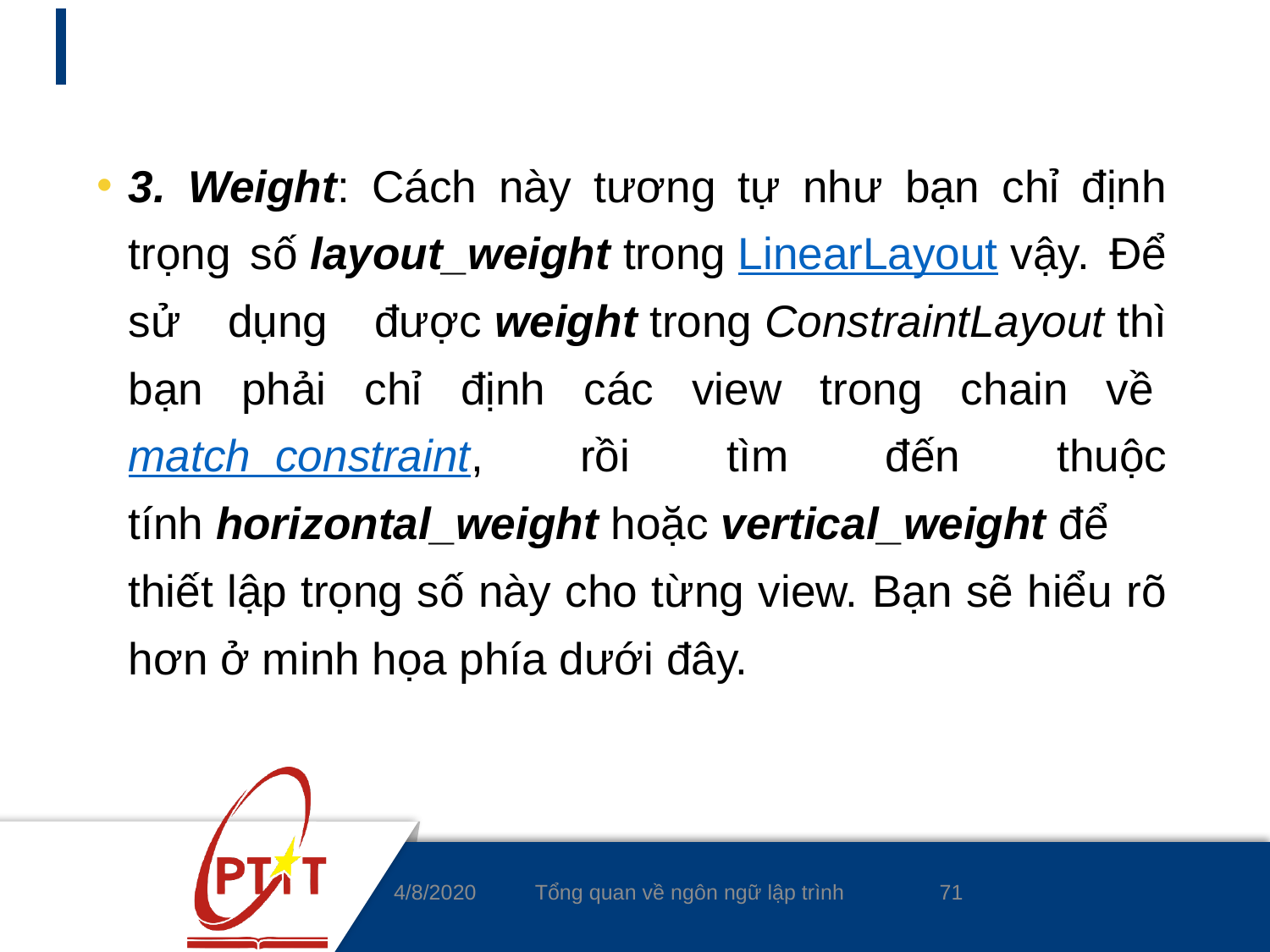

#
3. Weight: Cách này tương tự như bạn chỉ định trọng số layout_weight trong LinearLayout vậy. Để sử dụng được weight trong ConstraintLayout thì bạn phải chỉ định các view trong chain về match_constraint, rồi tìm đến thuộc tính horizontal_weight hoặc vertical_weight để thiết lập trọng số này cho từng view. Bạn sẽ hiểu rõ hơn ở minh họa phía dưới đây.
71
4/8/2020
Tổng quan về ngôn ngữ lập trình